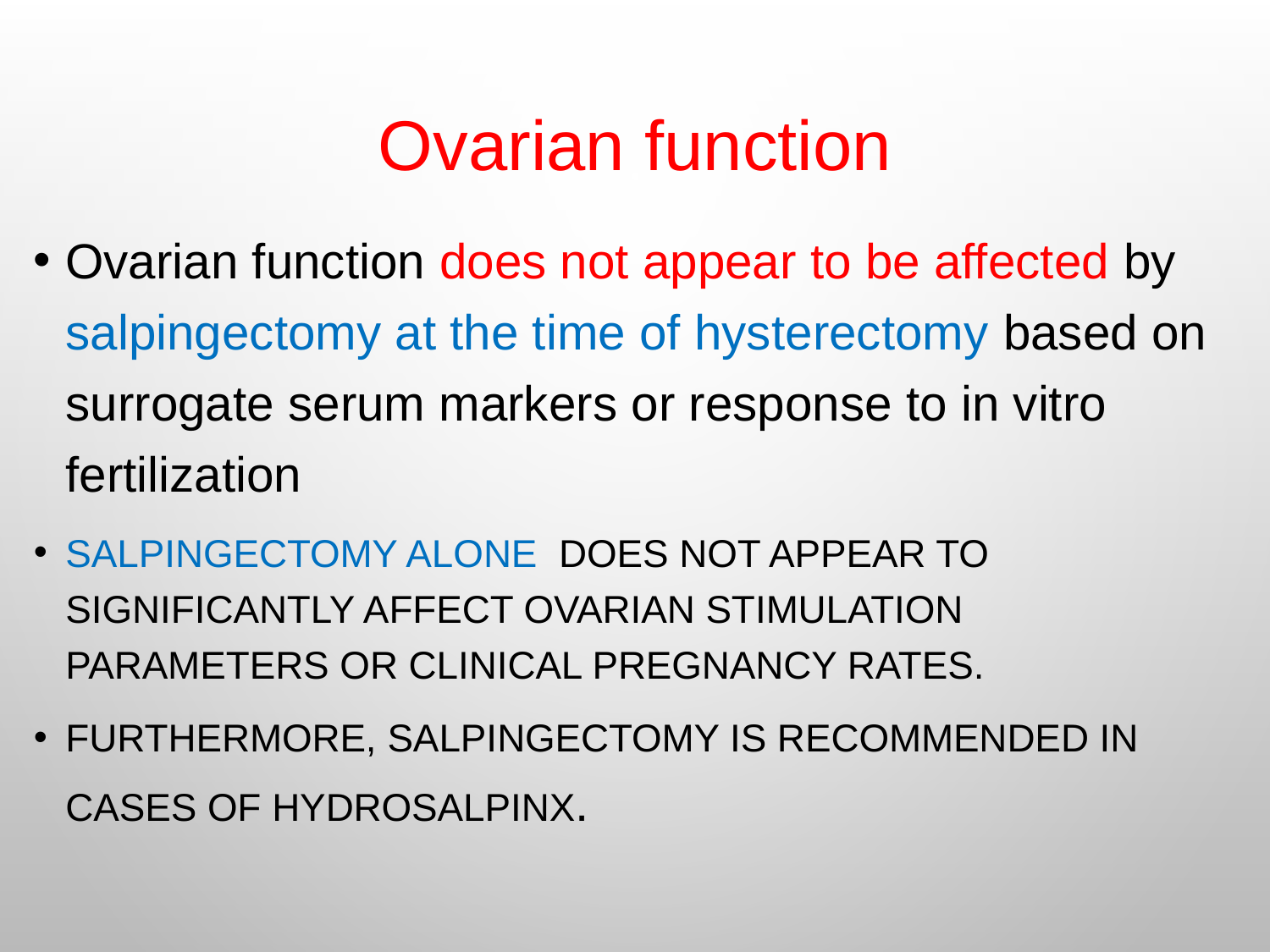

# Ovarian function
Ovarian function does not appear to be affected by salpingectomy at the time of hysterectomy based on surrogate serum markers or response to in vitro fertilization
Salpingectomy alone  does not appear to significantly affect ovarian stimulation parameters or clinical pregnancy rates.
Furthermore, salpingectomy is recommended in cases of hydrosalpinx.